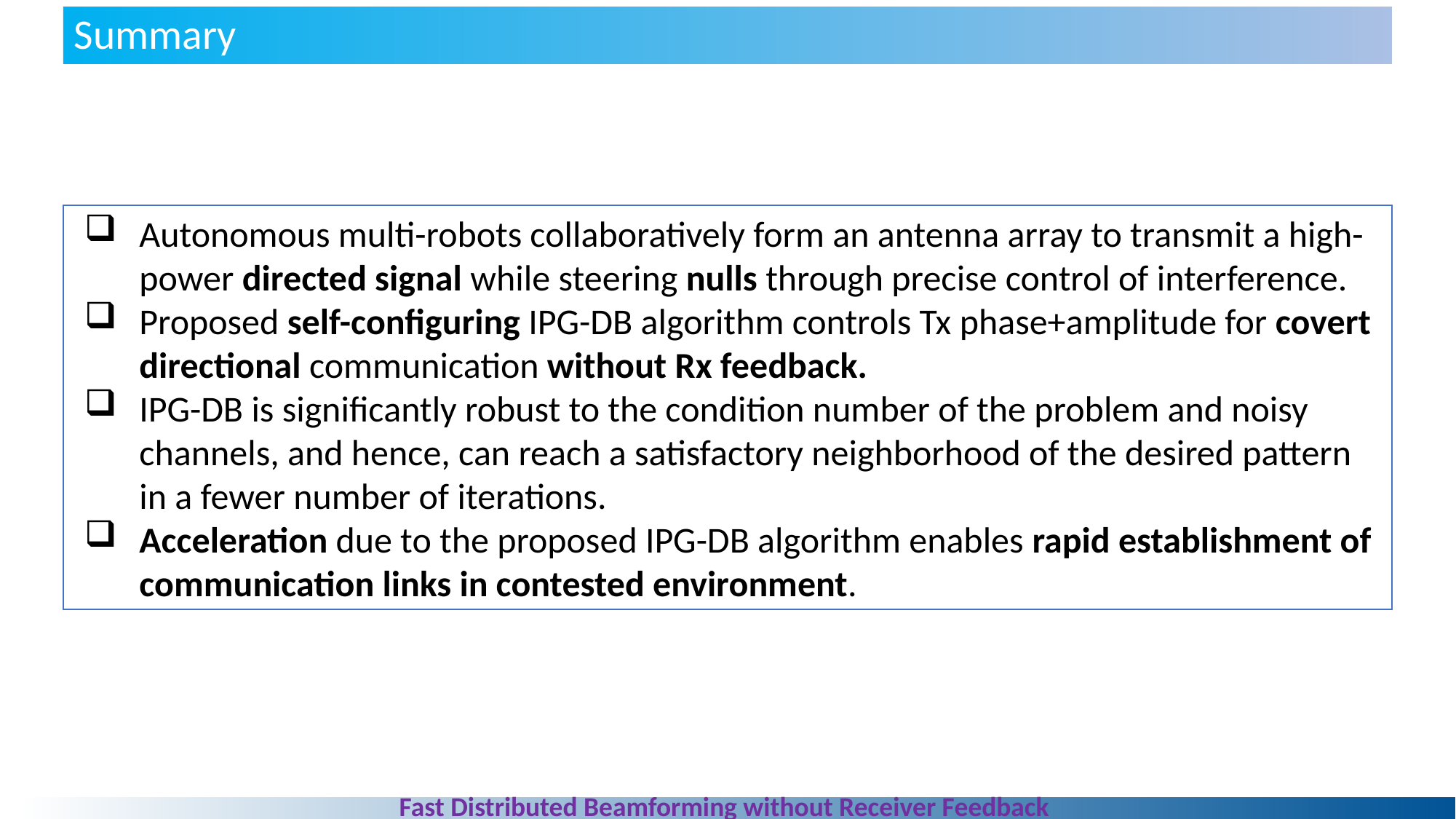

Summary
Autonomous multi-robots collaboratively form an antenna array to transmit a high-power directed signal while steering nulls through precise control of interference.
Proposed self-configuring IPG-DB algorithm controls Tx phase+amplitude for covert directional communication without Rx feedback.
IPG-DB is significantly robust to the condition number of the problem and noisy channels, and hence, can reach a satisfactory neighborhood of the desired pattern in a fewer number of iterations.
Acceleration due to the proposed IPG-DB algorithm enables rapid establishment of communication links in contested environment.
Fast Distributed Beamforming without Receiver Feedback